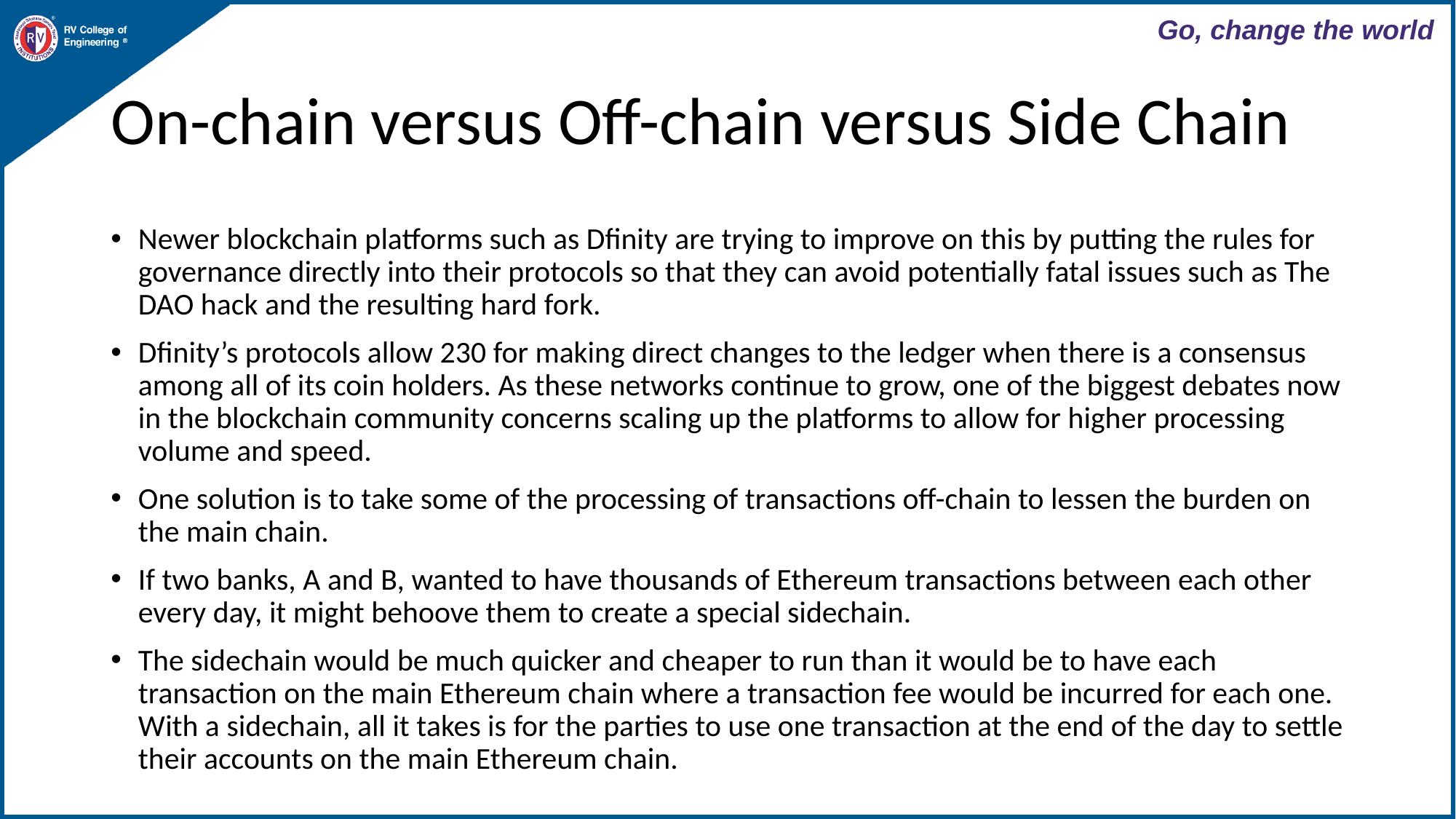

# On-chain versus Off-chain versus Side Chain
Newer blockchain platforms such as Dfinity are trying to improve on this by putting the rules for governance directly into their protocols so that they can avoid potentially fatal issues such as The DAO hack and the resulting hard fork.
Dfinity’s protocols allow 230 for making direct changes to the ledger when there is a consensus among all of its coin holders. As these networks continue to grow, one of the biggest debates now in the blockchain community concerns scaling up the platforms to allow for higher processing volume and speed.
One solution is to take some of the processing of transactions off-chain to lessen the burden on the main chain.
If two banks, A and B, wanted to have thousands of Ethereum transactions between each other every day, it might behoove them to create a special sidechain.
The sidechain would be much quicker and cheaper to run than it would be to have each transaction on the main Ethereum chain where a transaction fee would be incurred for each one. With a sidechain, all it takes is for the parties to use one transaction at the end of the day to settle their accounts on the main Ethereum chain.